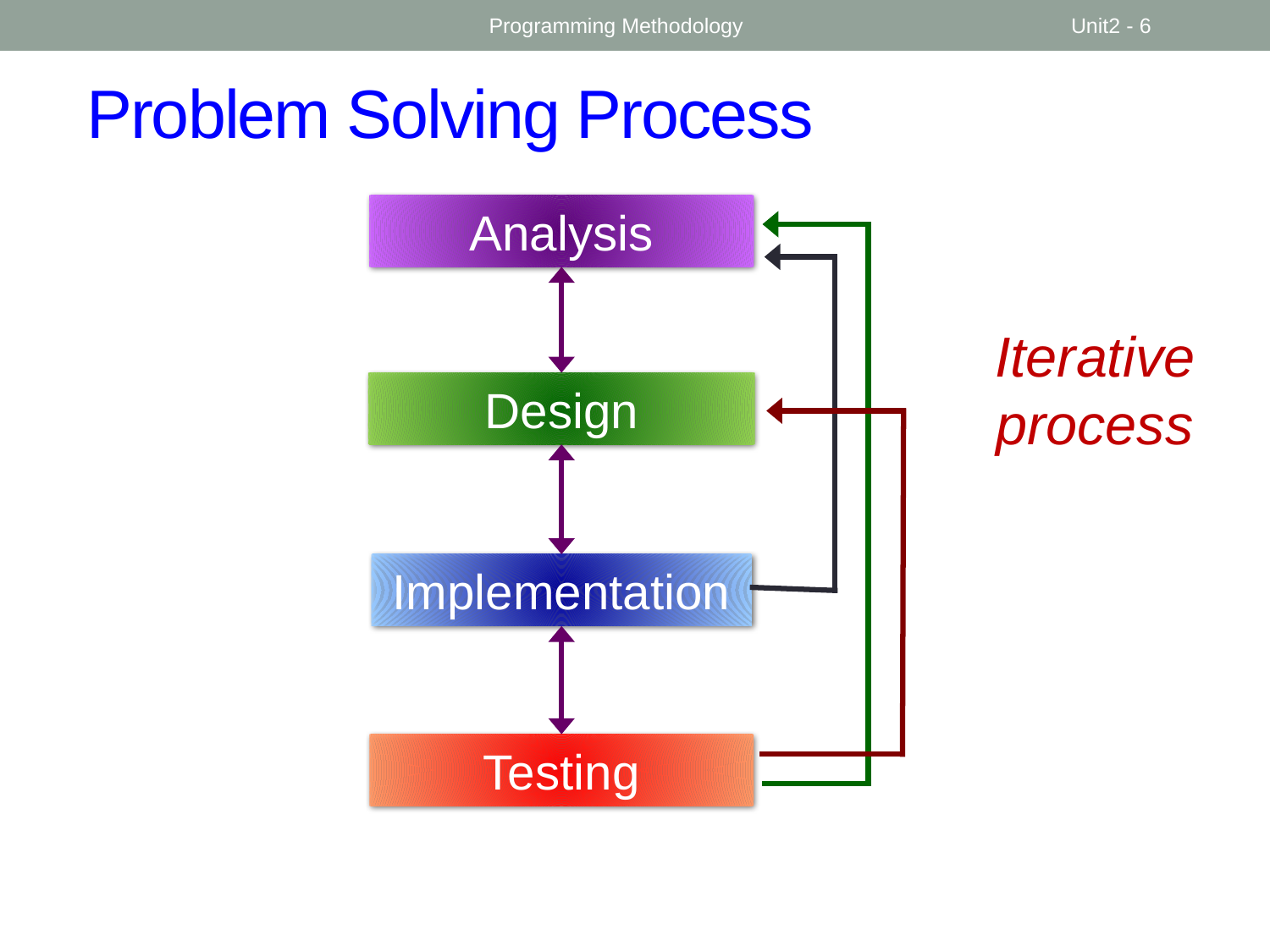

Programming Methodology
Unit2 - 6
# Problem Solving Process
Analysis
Design
Implementation
Testing
Iterative process